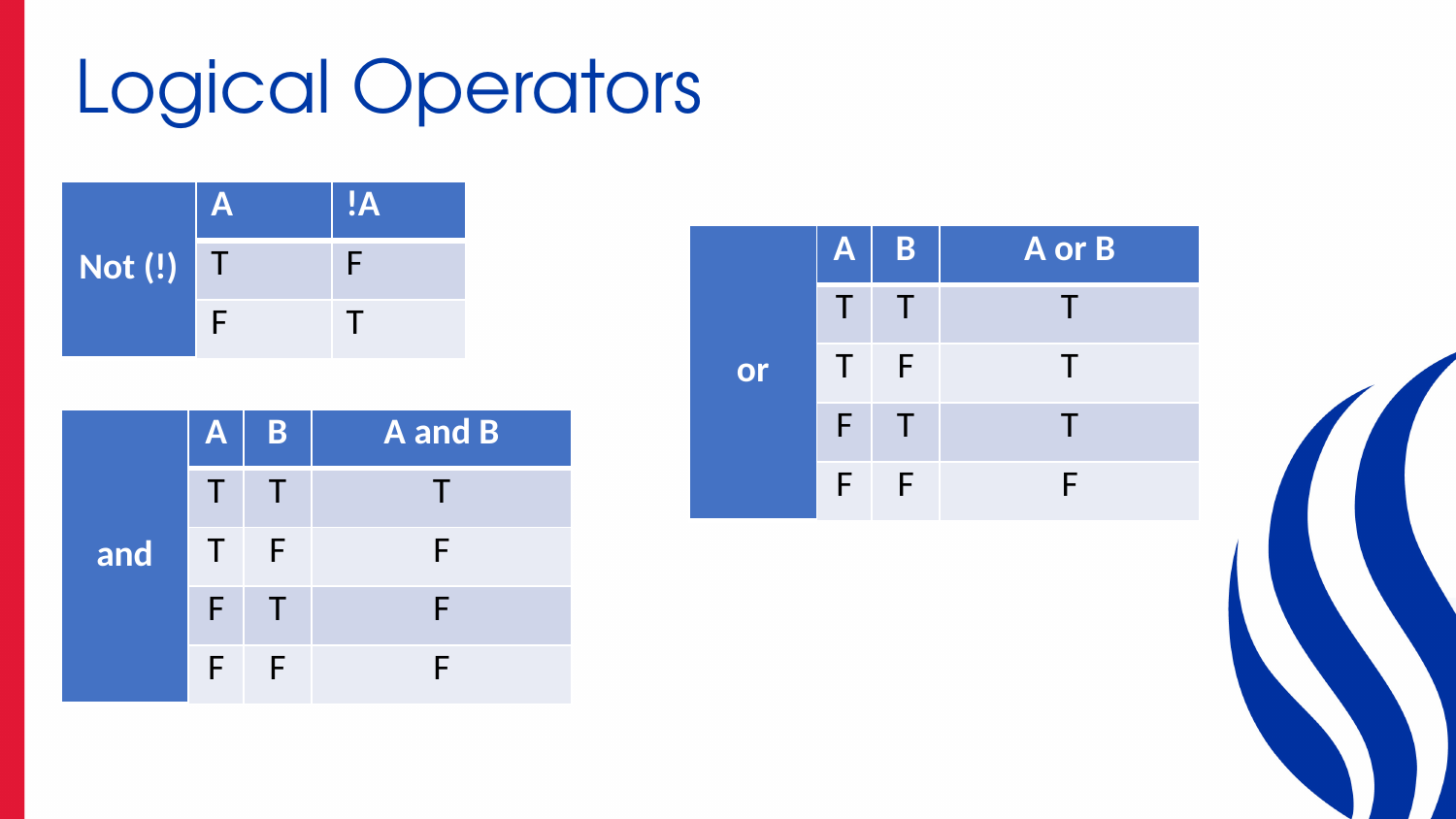

# Logical Operators
| Not (!) | A | !A |
| --- | --- | --- |
|  | T | F |
|  | F | T |
| or | A | B | A or B |
| --- | --- | --- | --- |
|  | T | T | T |
|  | T | F | T |
|  | F | T | T |
|  | F | F | F |
| and | A | B | A and B |
| --- | --- | --- | --- |
|  | T | T | T |
|  | T | F | F |
|  | F | T | F |
|  | F | F | F |